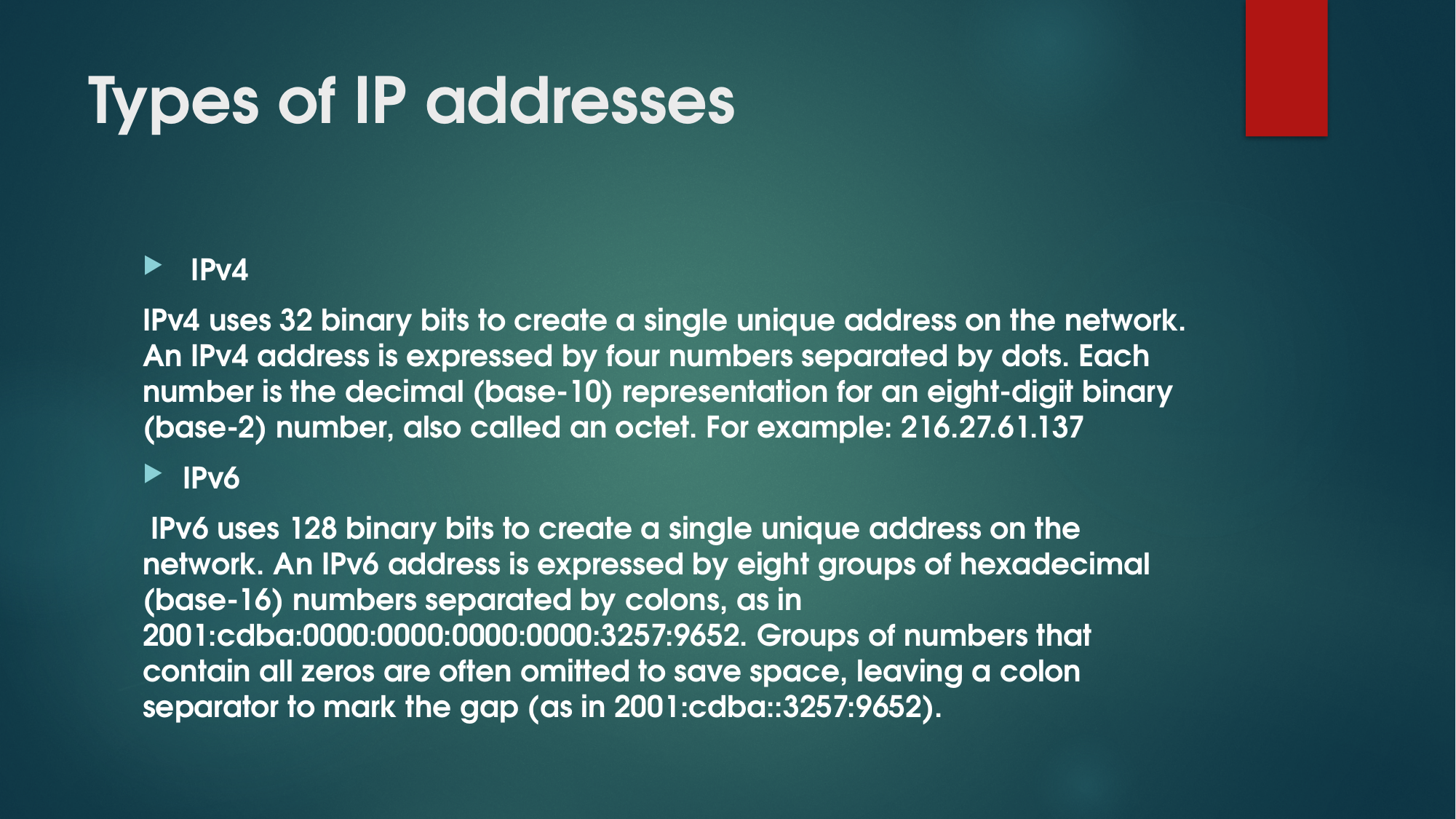

# Types of IP addresses
 IPv4
IPv4 uses 32 binary bits to create a single unique address on the network. An IPv4 address is expressed by four numbers separated by dots. Each number is the decimal (base-10) representation for an eight-digit binary (base-2) number, also called an octet. For example: 216.27.61.137
IPv6
 IPv6 uses 128 binary bits to create a single unique address on the network. An IPv6 address is expressed by eight groups of hexadecimal (base-16) numbers separated by colons, as in 2001:cdba:0000:0000:0000:0000:3257:9652. Groups of numbers that contain all zeros are often omitted to save space, leaving a colon separator to mark the gap (as in 2001:cdba::3257:9652).